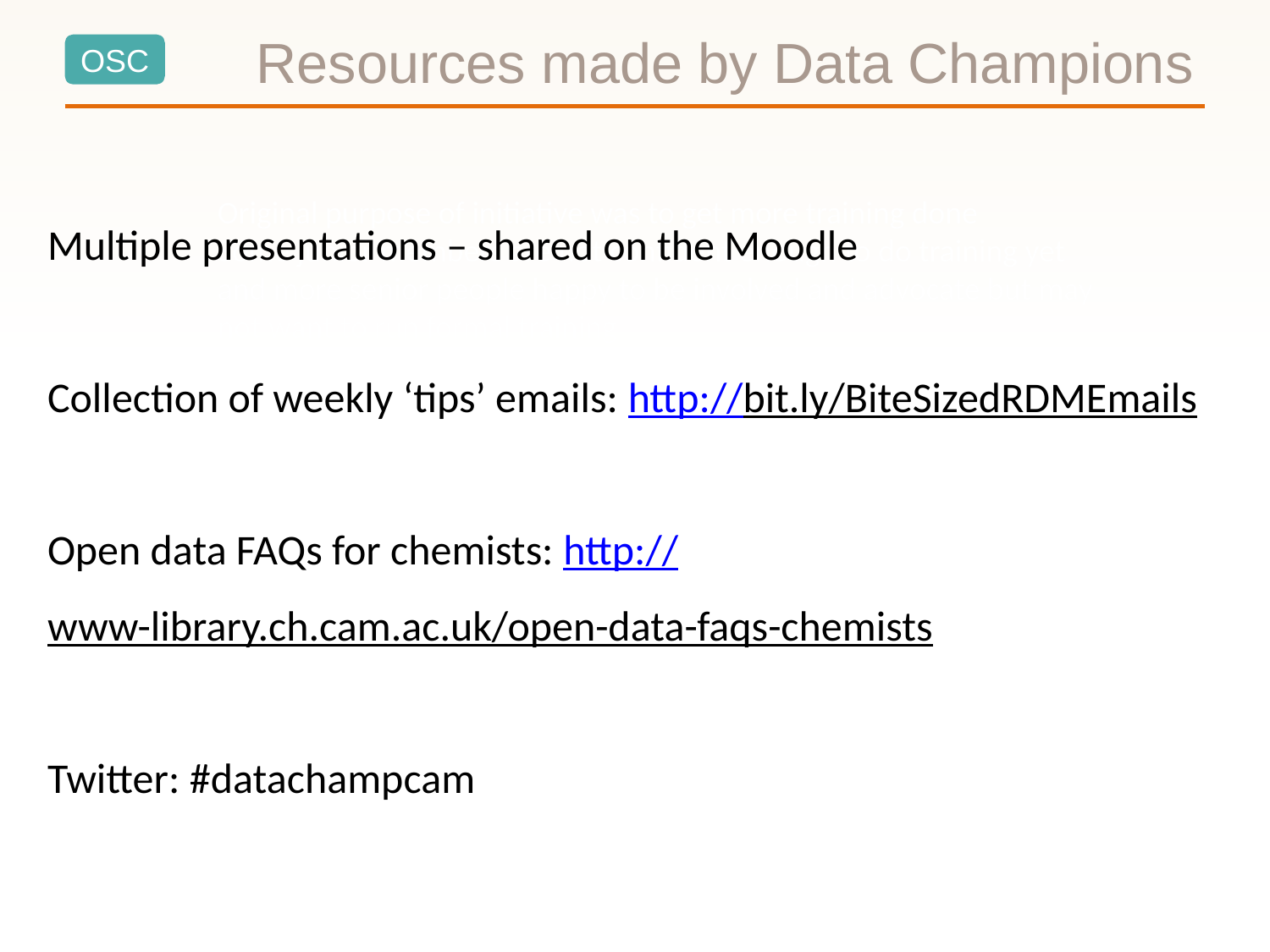

# Resources made by Data Champions
Multiple presentations – shared on the Moodle

Collection of weekly ‘tips’ emails: http://bit.ly/BiteSizedRDMEmails

Open data FAQs for chemists: http://www-library.ch.cam.ac.uk/open-data-faqs-chemists

Twitter: #datachampcam

Original purpose of initiative was to get more training done
Some junior members are not confident enough to do training yet and more senior people happy to be involved and advocate but may not want to run formal training
So far information sessions rather than full workshops seem to be popular with more senior people